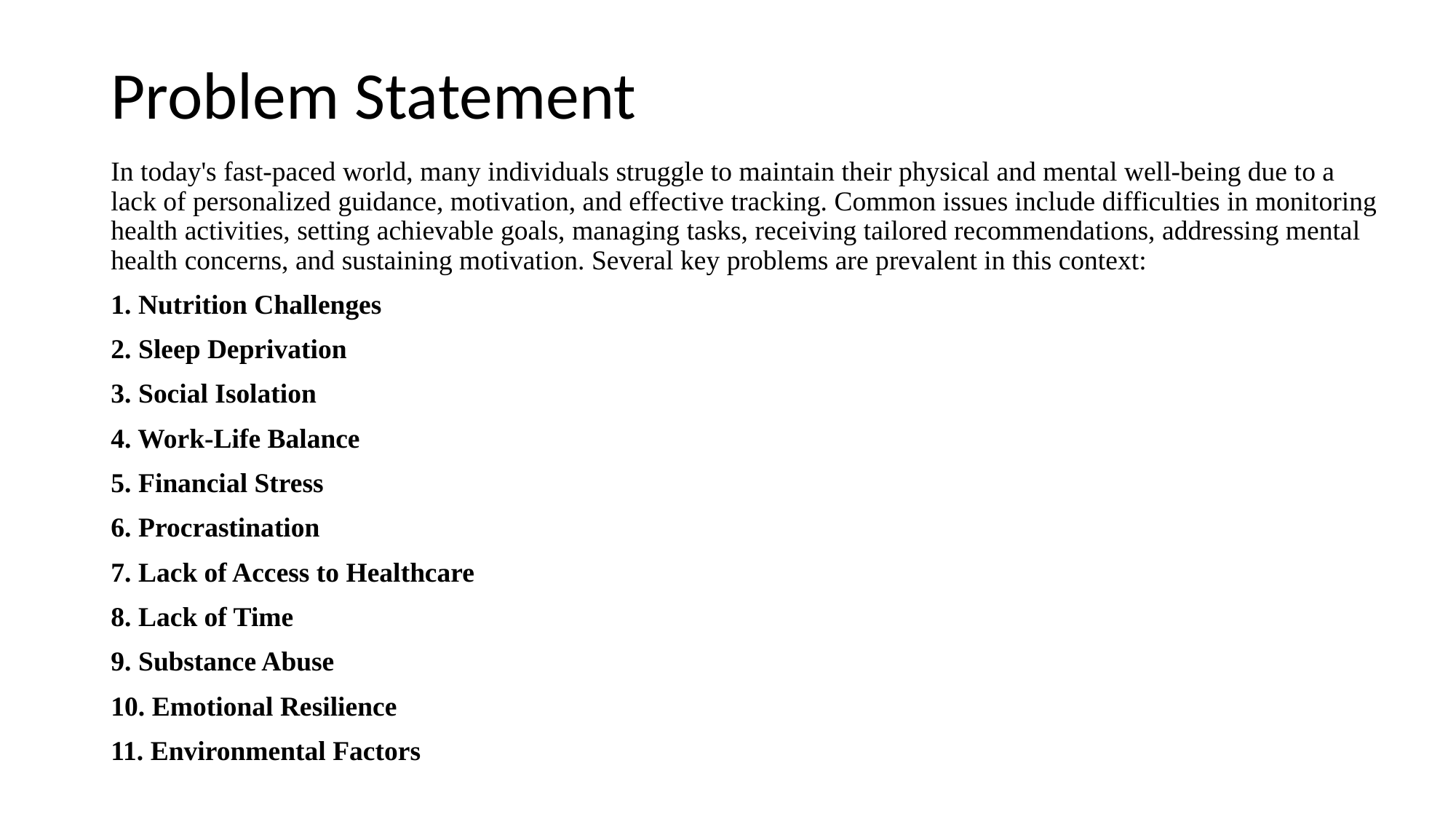

# Problem Statement
In today's fast-paced world, many individuals struggle to maintain their physical and mental well-being due to a lack of personalized guidance, motivation, and effective tracking. Common issues include difficulties in monitoring health activities, setting achievable goals, managing tasks, receiving tailored recommendations, addressing mental health concerns, and sustaining motivation. Several key problems are prevalent in this context:
1. Nutrition Challenges
2. Sleep Deprivation
3. Social Isolation
4. Work-Life Balance
5. Financial Stress
6. Procrastination
7. Lack of Access to Healthcare
8. Lack of Time
9. Substance Abuse
10. Emotional Resilience
11. Environmental Factors